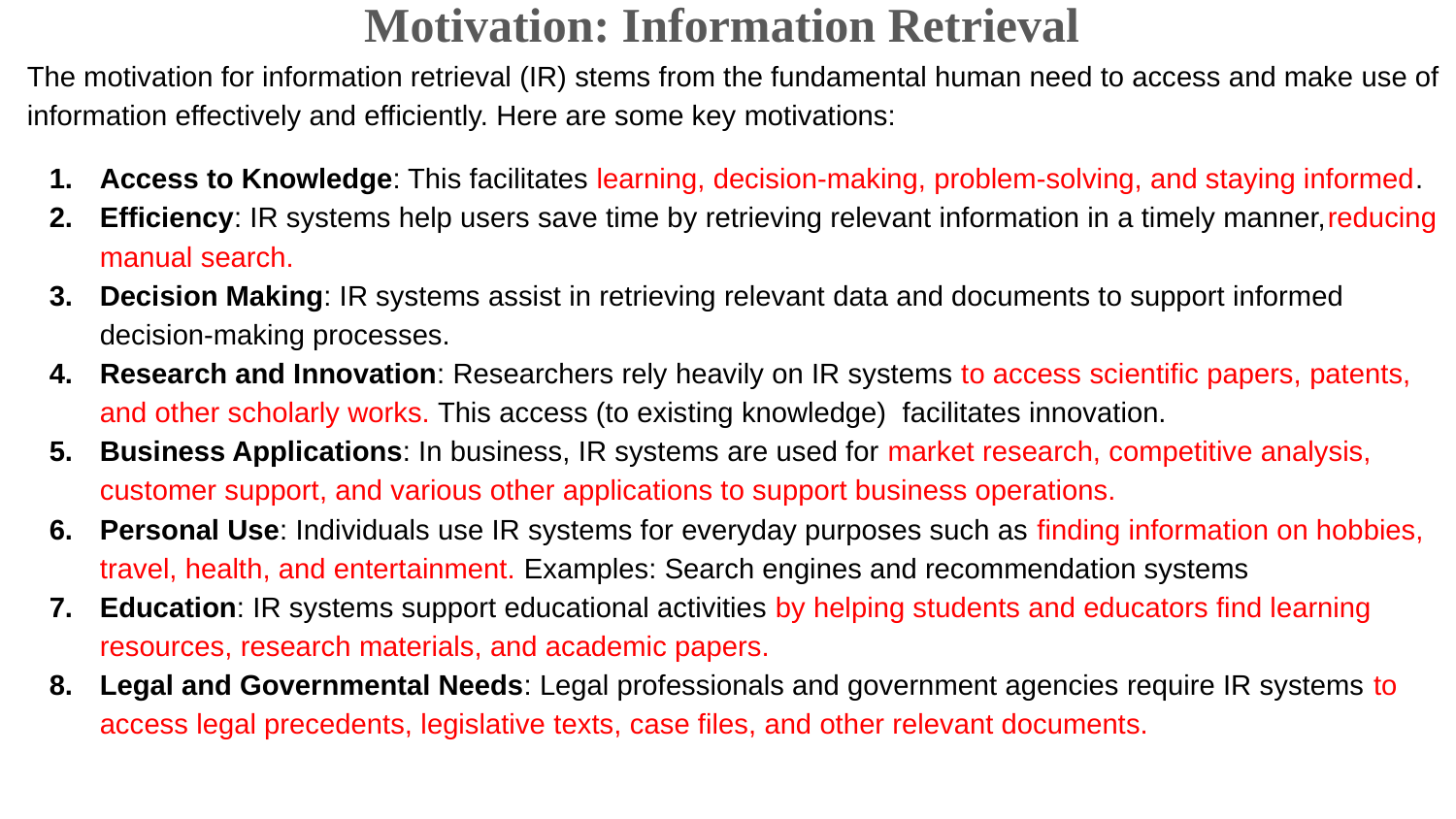

Motivation: Information Retrieval
The motivation for information retrieval (IR) stems from the fundamental human need to access and make use of information effectively and efficiently. Here are some key motivations:
Access to Knowledge: This facilitates learning, decision-making, problem-solving, and staying informed.
Efficiency: IR systems help users save time by retrieving relevant information in a timely manner,reducing manual search.
Decision Making: IR systems assist in retrieving relevant data and documents to support informed decision-making processes.
Research and Innovation: Researchers rely heavily on IR systems to access scientific papers, patents, and other scholarly works. This access (to existing knowledge)  facilitates innovation.
Business Applications: In business, IR systems are used for market research, competitive analysis, customer support, and various other applications to support business operations.
Personal Use: Individuals use IR systems for everyday purposes such as finding information on hobbies, travel, health, and entertainment. Examples: Search engines and recommendation systems
Education: IR systems support educational activities by helping students and educators find learning resources, research materials, and academic papers.
Legal and Governmental Needs: Legal professionals and government agencies require IR systems to access legal precedents, legislative texts, case files, and other relevant documents.